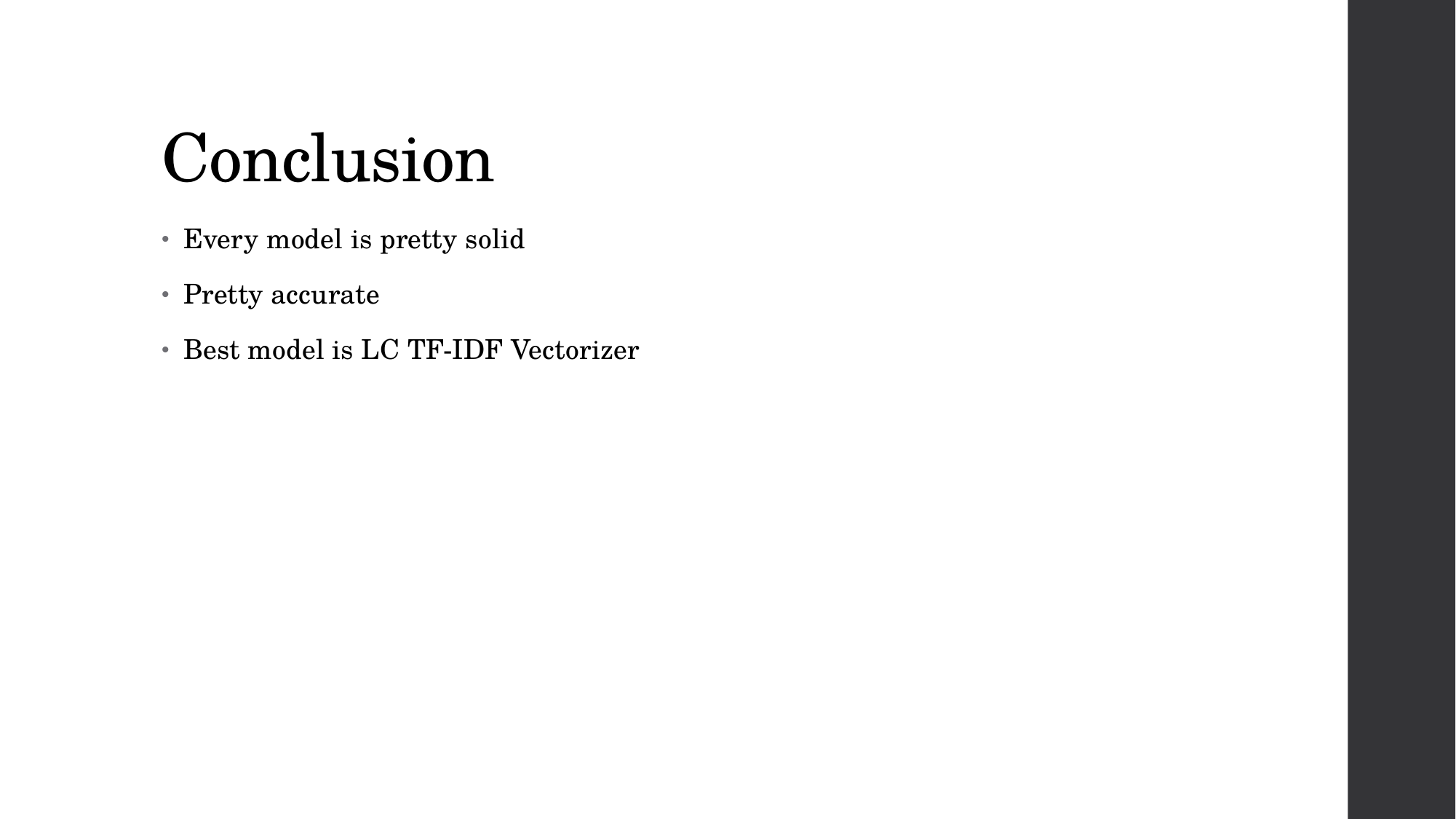

# Conclusion
Every model is pretty solid
Pretty accurate
Best model is LC TF-IDF Vectorizer